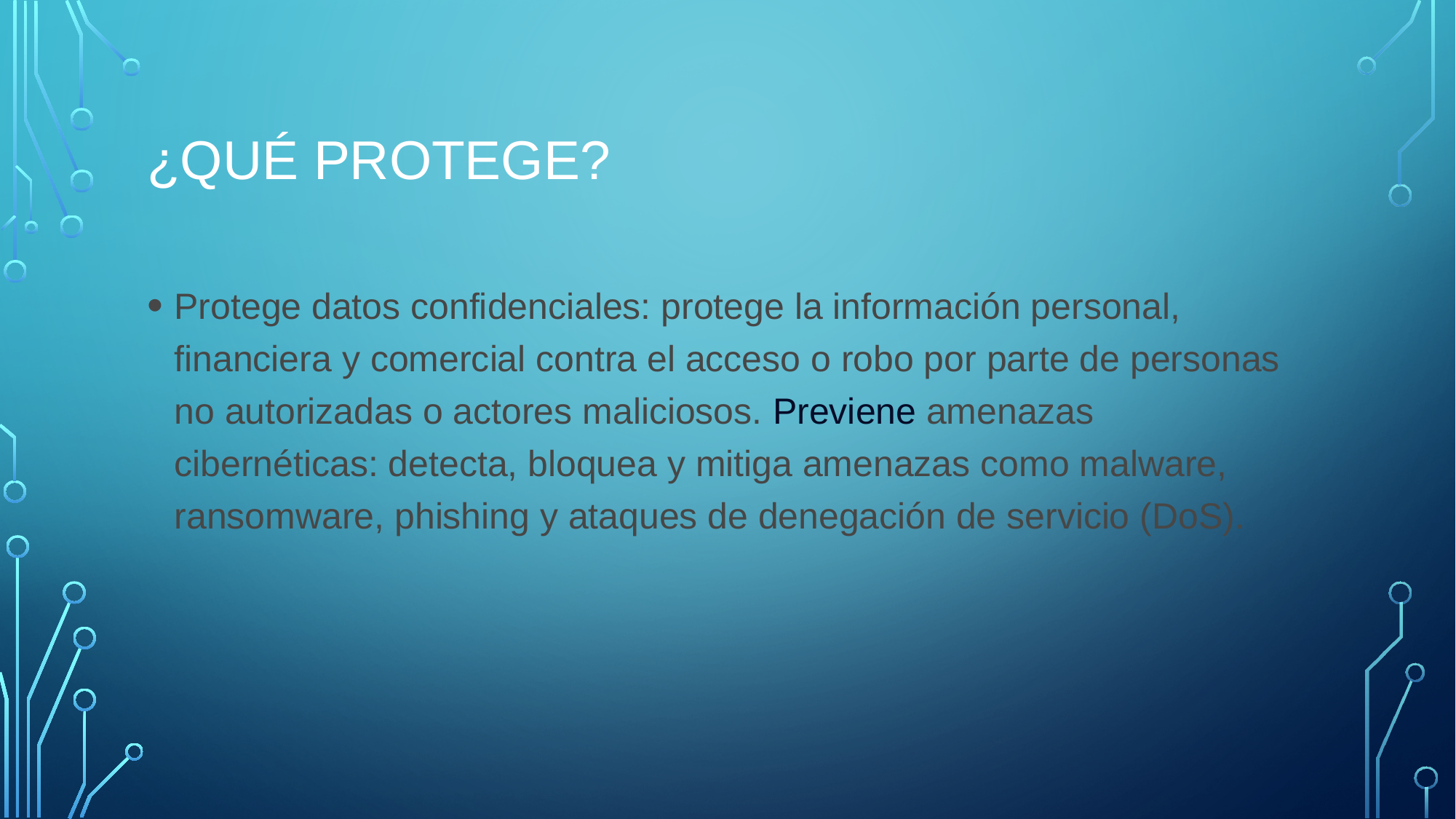

# ¿Qué protege?
Protege datos confidenciales: protege la información personal, financiera y comercial contra el acceso o robo por parte de personas no autorizadas o actores maliciosos. Previene amenazas cibernéticas: detecta, bloquea y mitiga amenazas como malware, ransomware, phishing y ataques de denegación de servicio (DoS).